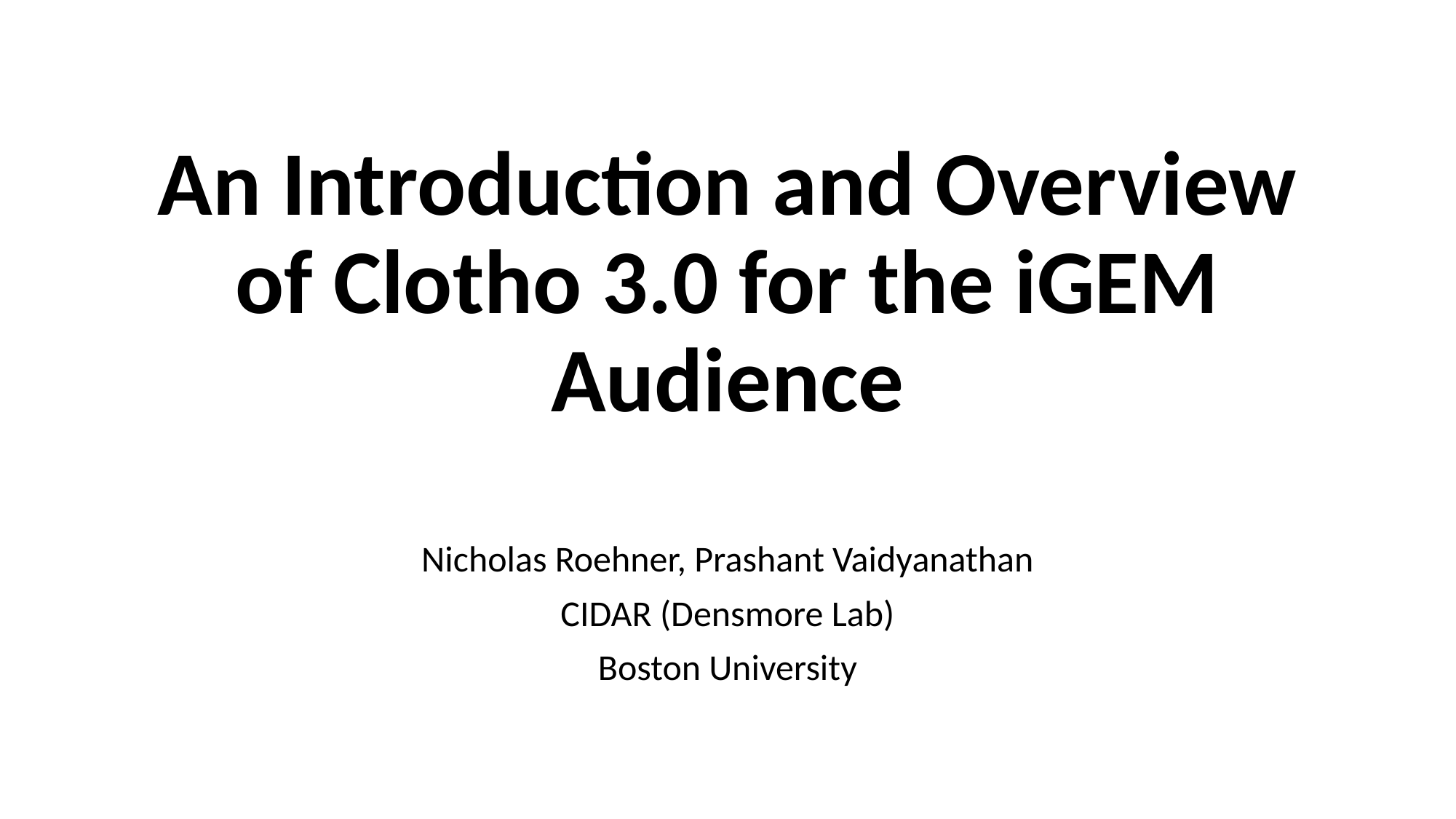

# An Introduction and Overview of Clotho 3.0 for the iGEM Audience
Nicholas Roehner, Prashant Vaidyanathan
CIDAR (Densmore Lab)
Boston University